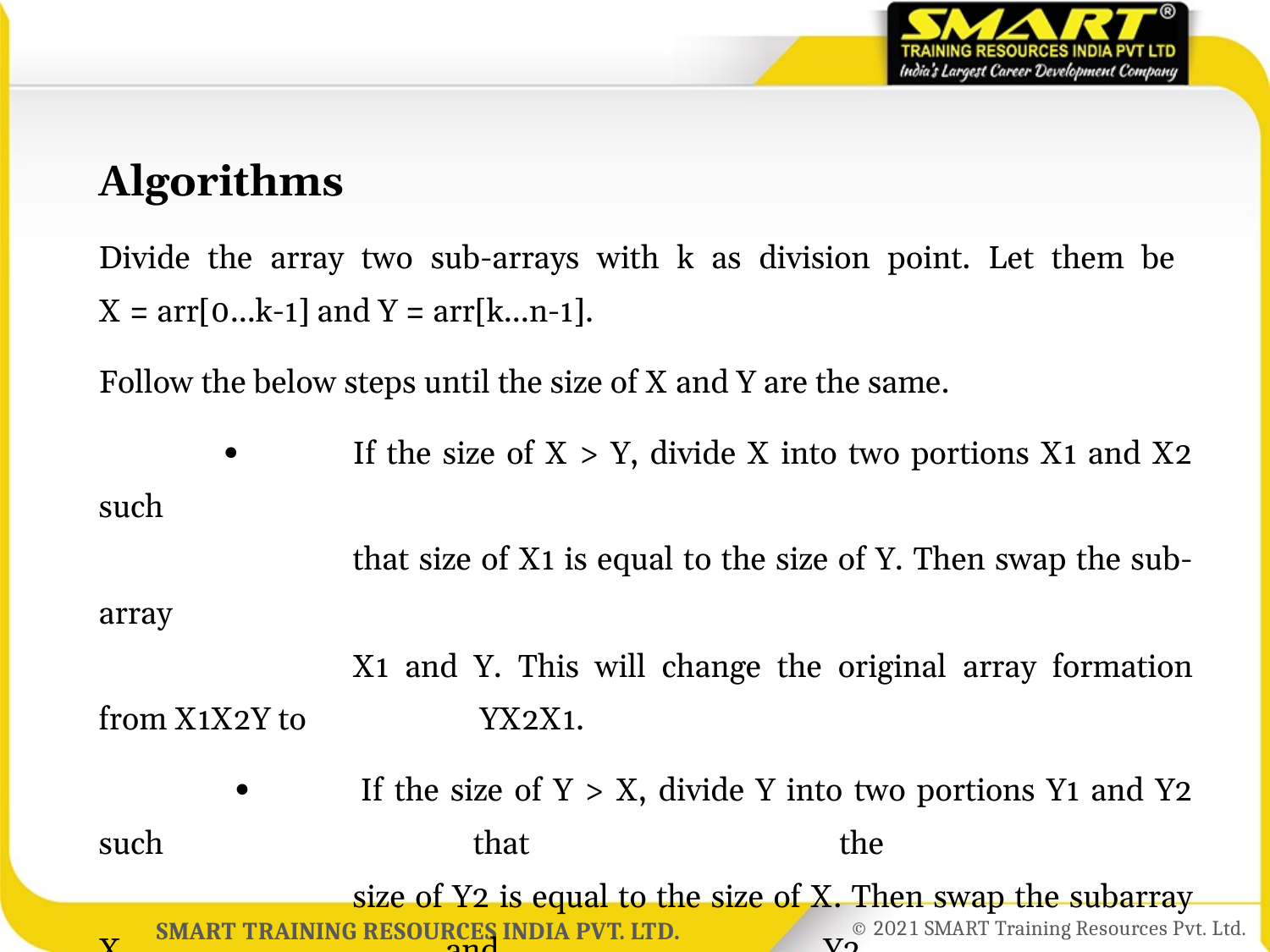

Algorithms
Divide the array two sub-arrays with k as division point. Let them be
X = arr[0...k-1] and Y = arr[k...n-1].
Follow the below steps until the size of X and Y are the same.
	•	If the size of X > Y, divide X into two portions X1 and X2 such
		that size of X1 is equal to the size of Y. Then swap the sub-array
		X1 and Y. This will change the original array formation from X1X2Y to 		YX2X1.
	 • 	If the size of Y > X, divide Y into two portions Y1 and Y2 such that the
		size of Y2 is equal to the size of X. Then swap the subarray X and Y2.
		This will change the original array formation from XY1Y2 to Y2Y1X.
When the size of X and Y are the same, swap them.